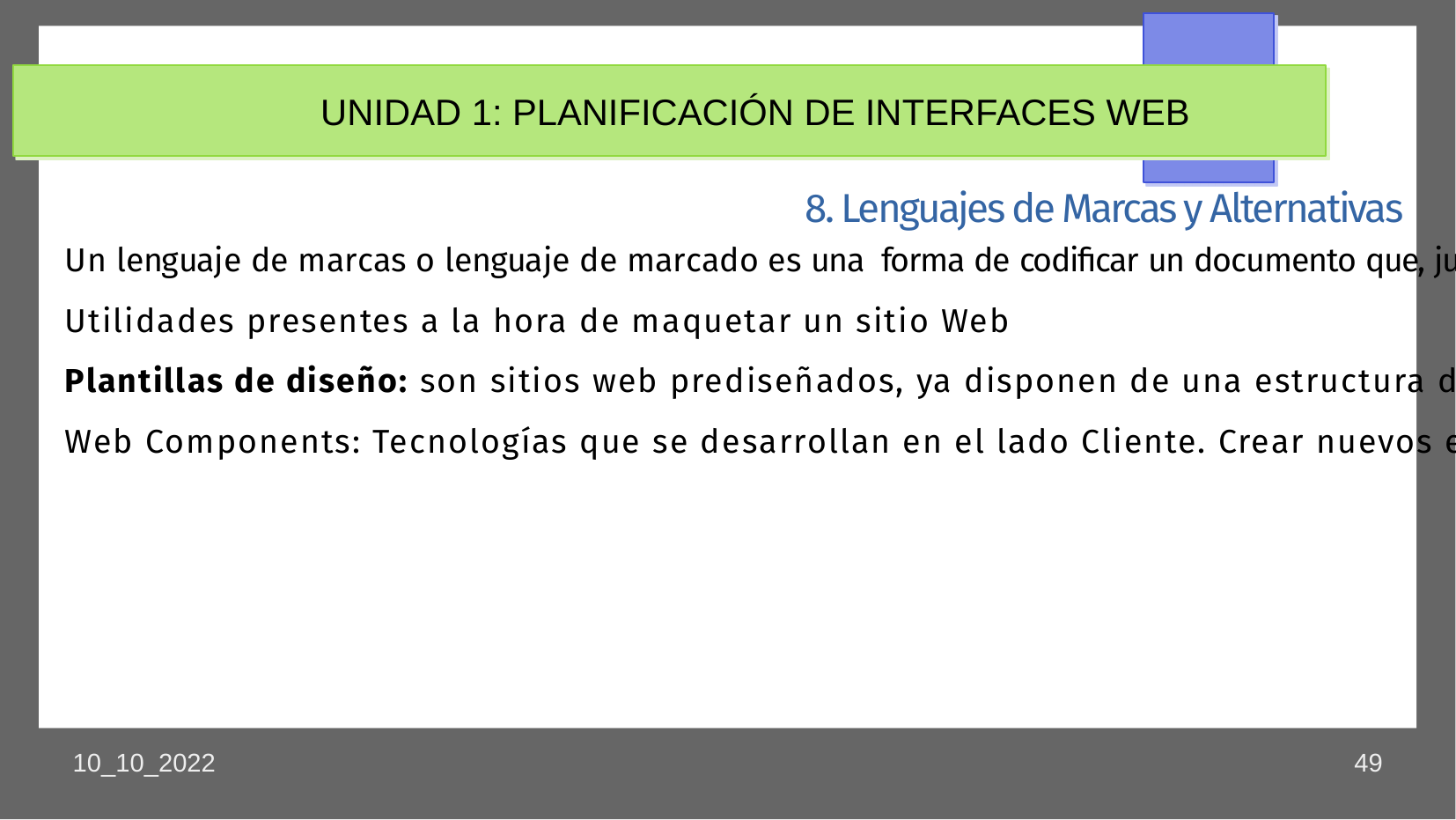

UNIDAD 1: PLANIFICACIÓN DE INTERFACES WEB

8. Lenguajes de Marcas y Alternativas

Un lenguaje de marcas o lenguaje de marcado es una  forma de codificar un documento que, junto con el  texto, incorpora marcas que aportan información  adicional acerca de la estructura del texto
Utilidades presentes a la hora de maquetar un sitio Web
Plantillas de diseño: son sitios web prediseñados, ya disponen de una estructura definida y solo hay que incorporar los contenidos particulares del sitio Web y desarrollar todas las páginas que lo conforman sin preocuparse del aspecto.
Web Components: Tecnologías que se desarrollan en el lado Cliente. Crear nuevos elementos y publicarlos para que otras personas las puedan usar. Es como si estuviéramos inventando etiquetas nuevas. https://www.arsys.es/blog/web-components
10_10_2022
49